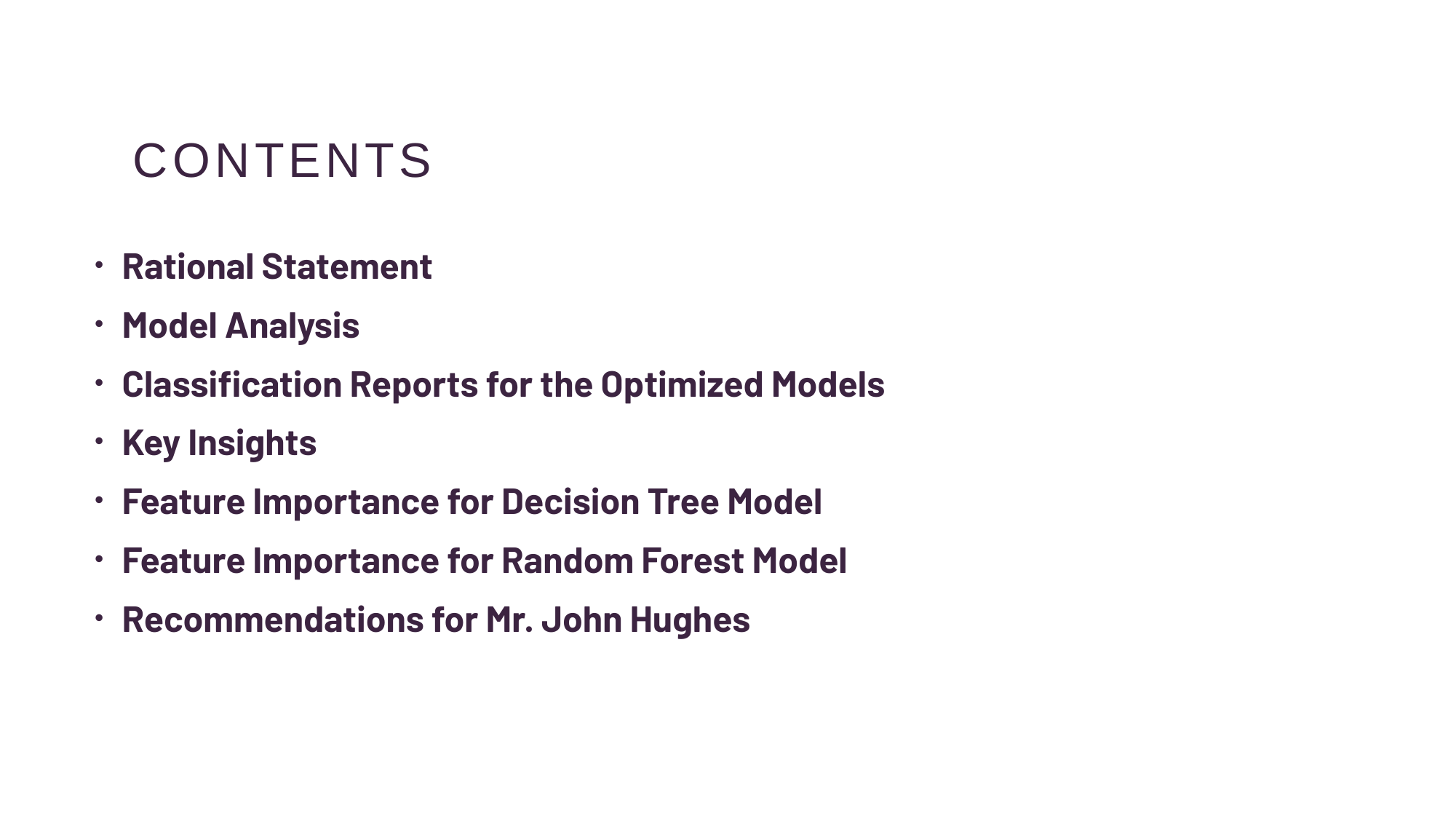

# contents
Rational Statement
Model Analysis
Classification Reports for the Optimized Models
Key Insights
Feature Importance for Decision Tree Model
Feature Importance for Random Forest Model
Recommendations for Mr. John Hughes